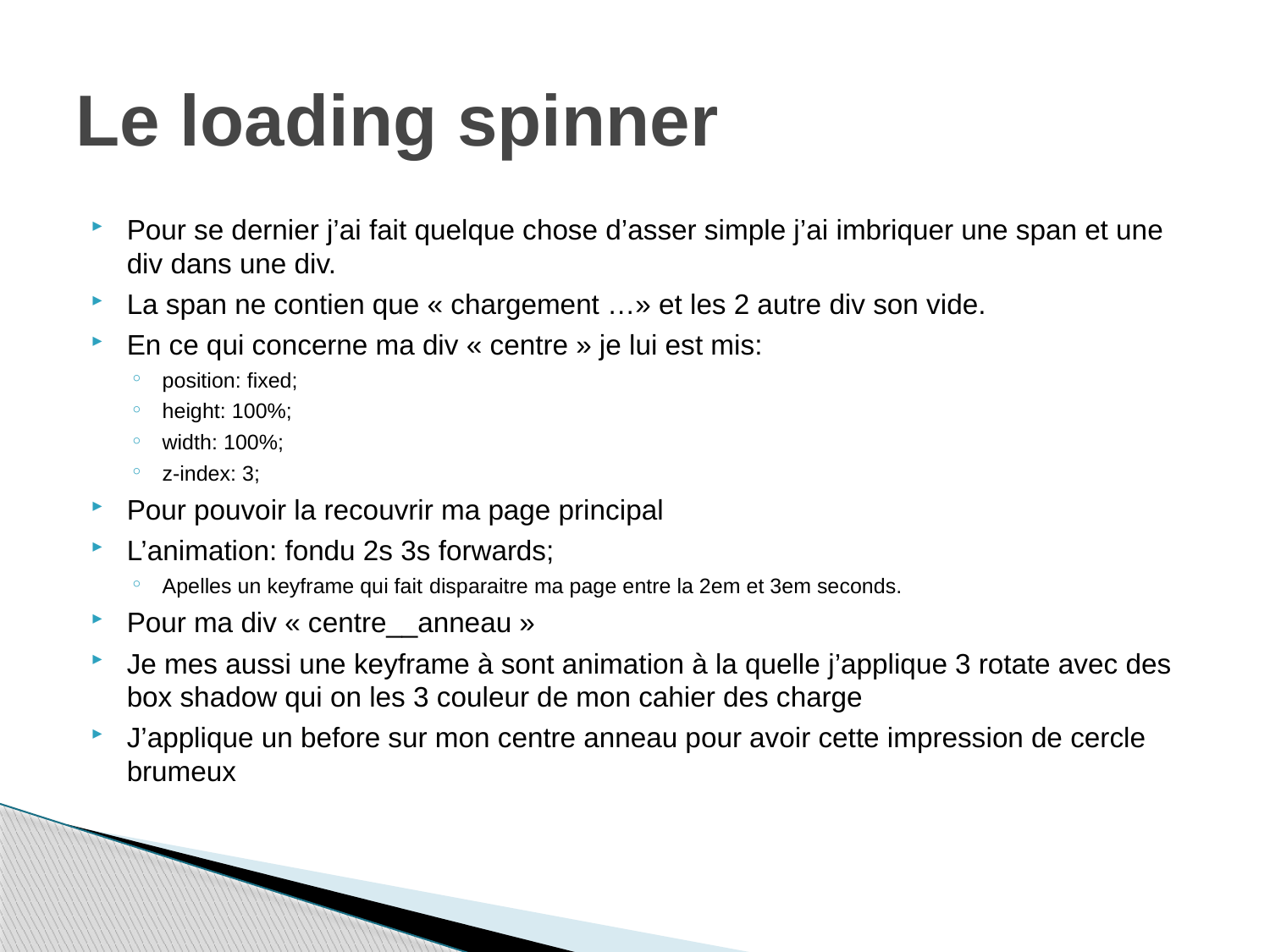

# Le loading spinner
Pour se dernier j’ai fait quelque chose d’asser simple j’ai imbriquer une span et une div dans une div.
La span ne contien que « chargement …» et les 2 autre div son vide.
En ce qui concerne ma div « centre » je lui est mis:
position: fixed;
height: 100%;
width: 100%;
z-index: 3;
Pour pouvoir la recouvrir ma page principal
L’animation: fondu 2s 3s forwards;
Apelles un keyframe qui fait disparaitre ma page entre la 2em et 3em seconds.
Pour ma div « centre__anneau »
Je mes aussi une keyframe à sont animation à la quelle j’applique 3 rotate avec des box shadow qui on les 3 couleur de mon cahier des charge
J’applique un before sur mon centre anneau pour avoir cette impression de cercle brumeux